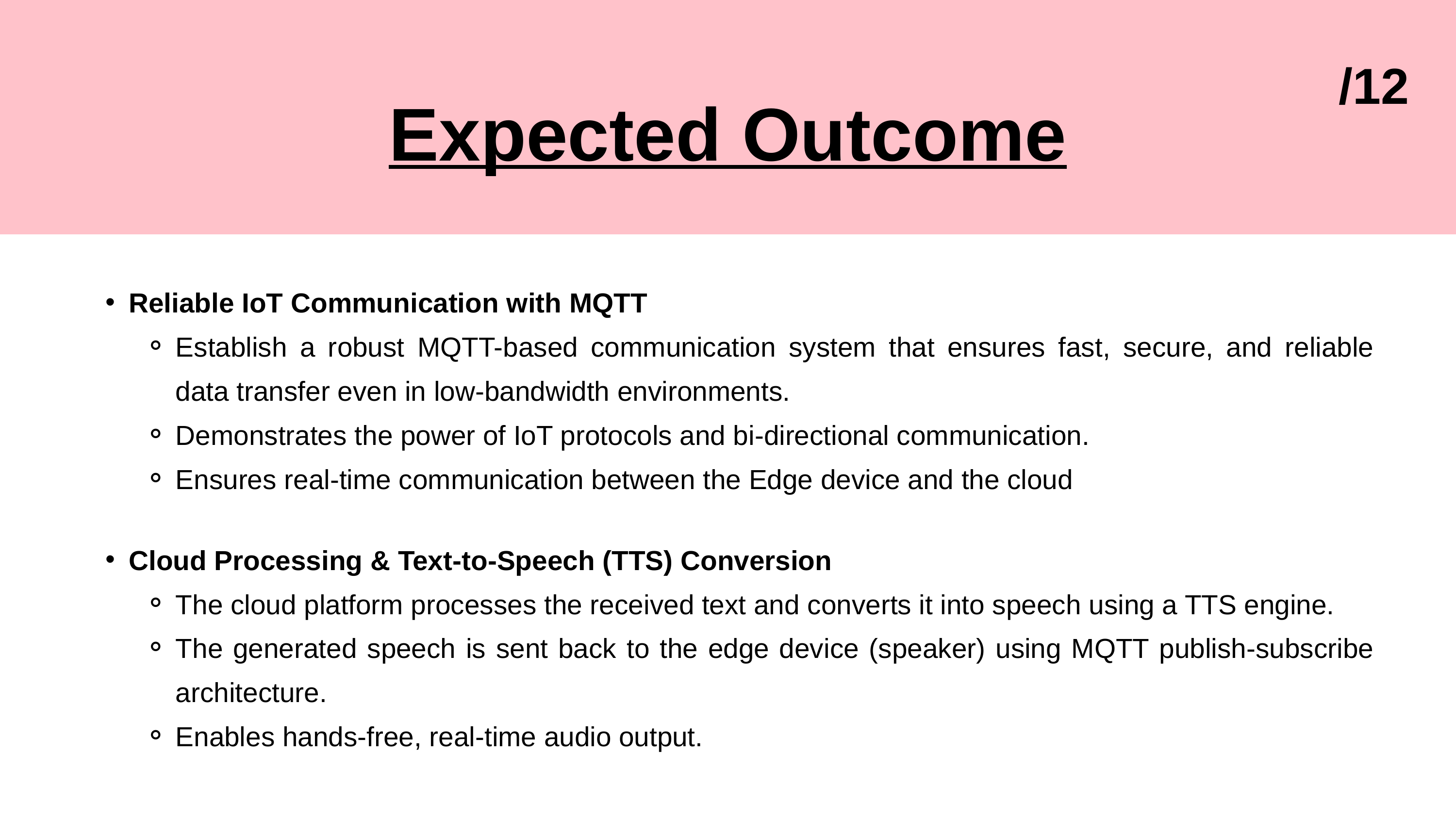

/12
Expected Outcome
Reliable IoT Communication with MQTT
Establish a robust MQTT-based communication system that ensures fast, secure, and reliable data transfer even in low-bandwidth environments.
Demonstrates the power of IoT protocols and bi-directional communication.
Ensures real-time communication between the Edge device and the cloud
Cloud Processing & Text-to-Speech (TTS) Conversion
The cloud platform processes the received text and converts it into speech using a TTS engine.
The generated speech is sent back to the edge device (speaker) using MQTT publish-subscribe architecture.
Enables hands-free, real-time audio output.